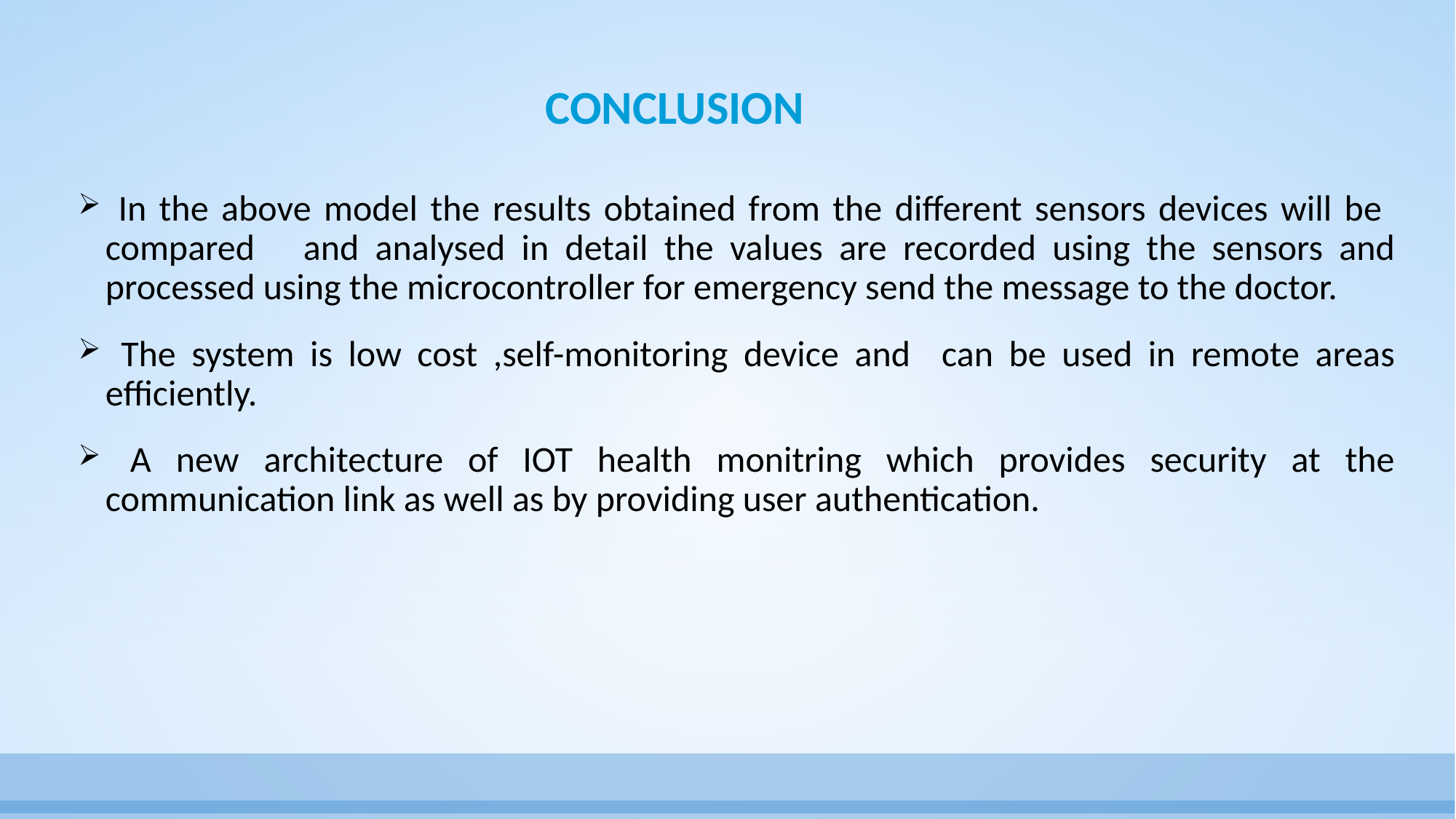

CONCLUSION
 In the above model the results obtained from the different sensors devices will be  compared   and analysed in detail the values are recorded using the sensors and processed using the microcontroller for emergency send the message to the doctor.
 The system is low cost ,self-monitoring device and  can be used in remote areas efficiently.
 A new architecture of IOT health monitring which provides security at the communication link as well as by providing user authentication.